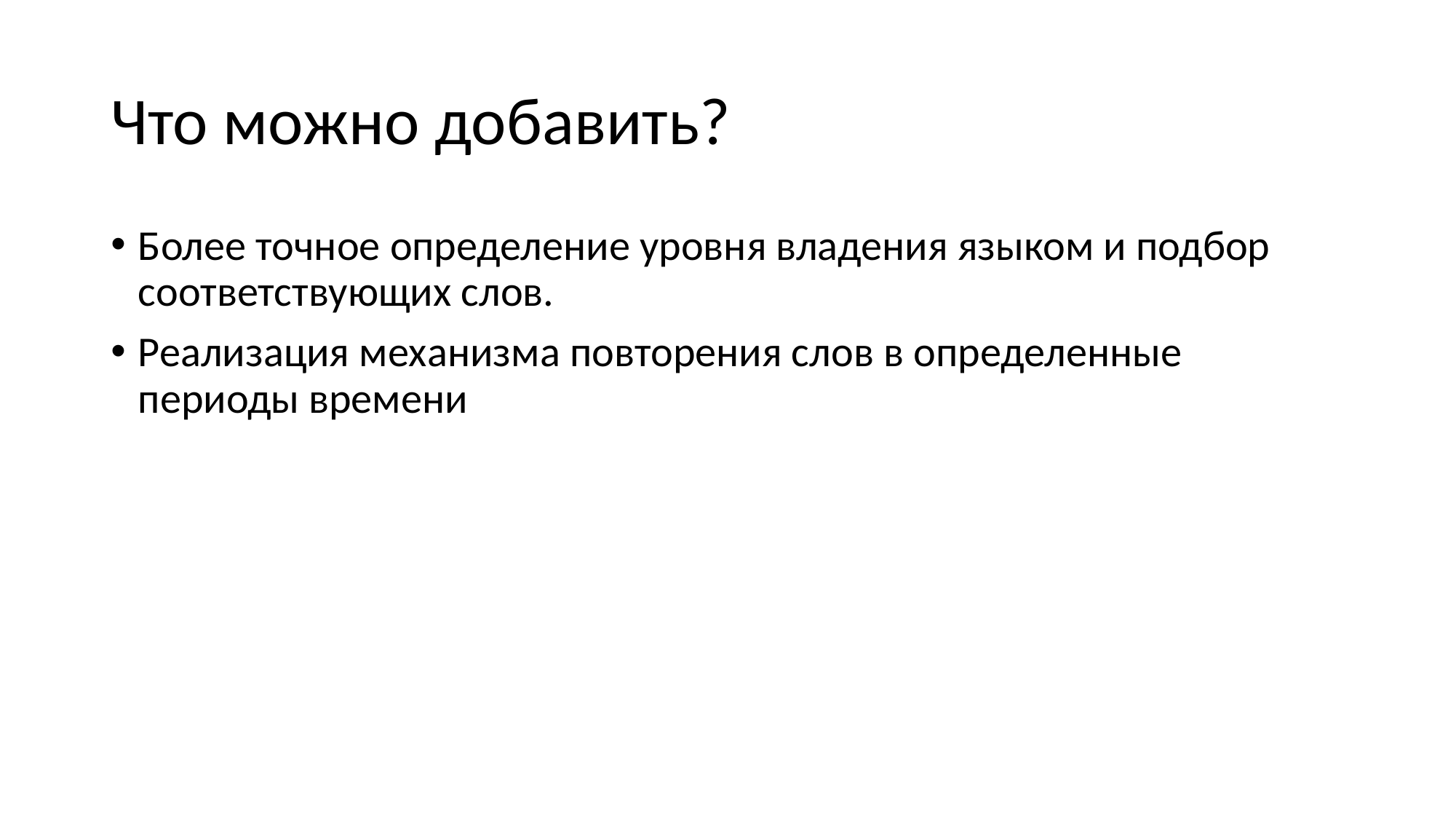

# Что можно добавить?
Более точное определение уровня владения языком и подбор соответствующих слов.
Реализация механизма повторения слов в определенные периоды времени